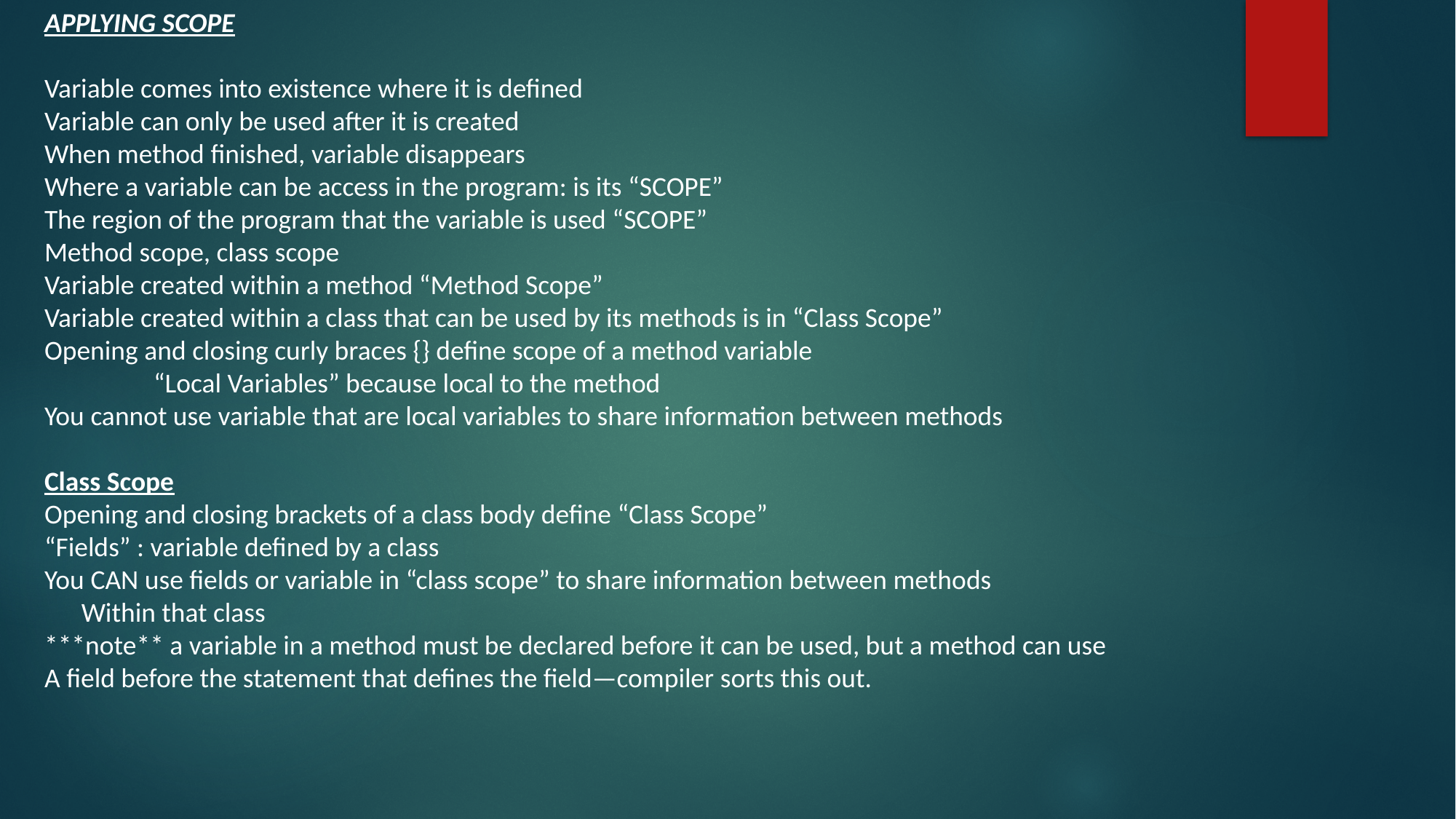

APPLYING SCOPE

Variable comes into existence where it is defined
Variable can only be used after it is created
When method finished, variable disappears
Where a variable can be access in the program: is its “SCOPE”
The region of the program that the variable is used “SCOPE”
Method scope, class scope
Variable created within a method “Method Scope”
Variable created within a class that can be used by its methods is in “Class Scope”
Opening and closing curly braces {} define scope of a method variable
	“Local Variables” because local to the method
You cannot use variable that are local variables to share information between methods

Class Scope
Opening and closing brackets of a class body define “Class Scope”
“Fields” : variable defined by a class
You CAN use fields or variable in “class scope” to share information between methods
      Within that class
***note** a variable in a method must be declared before it can be used, but a method can use
A field before the statement that defines the field—compiler sorts this out.